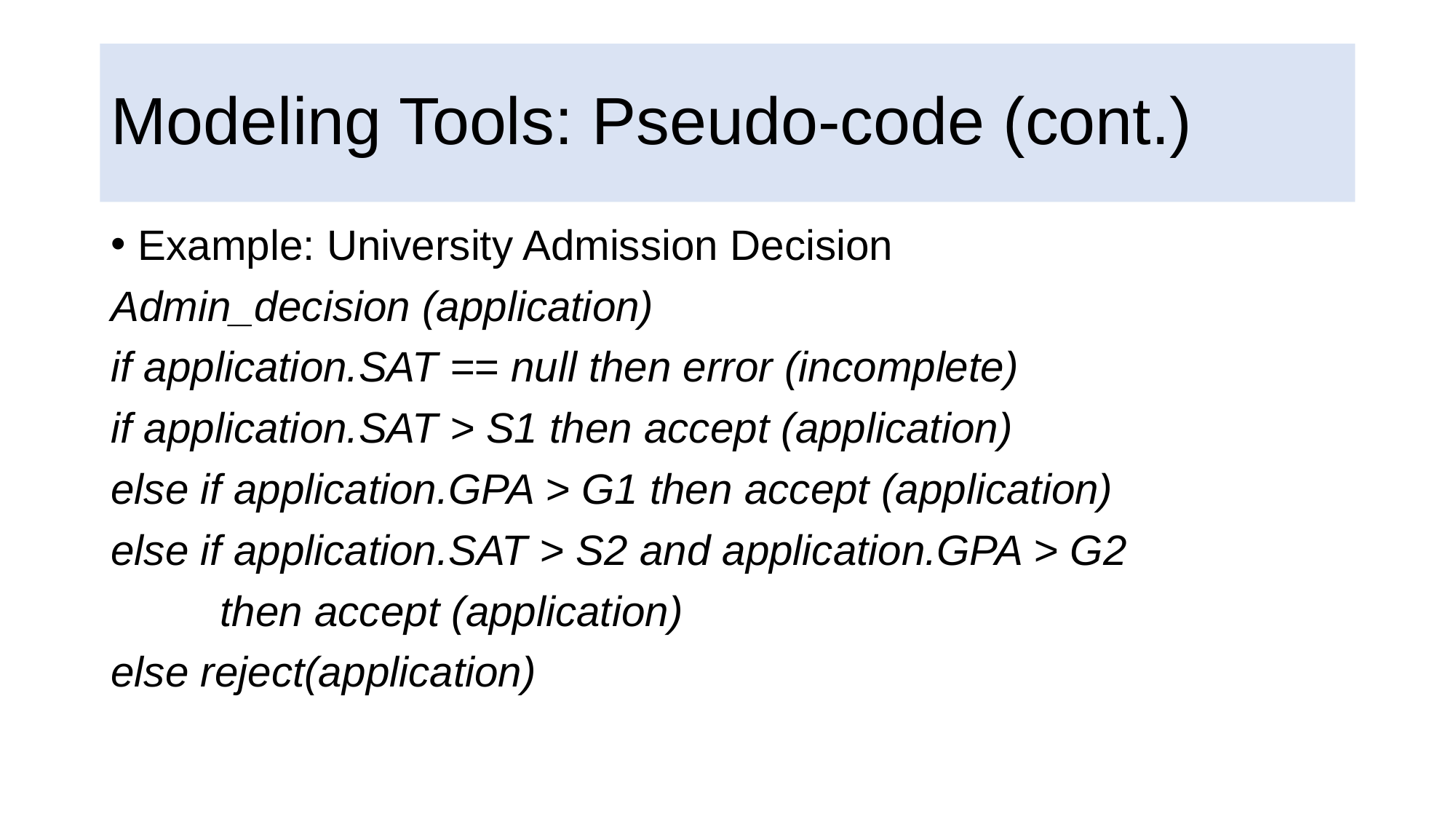

# Modeling Tools: Pseudo-code (cont.)
Example: University Admission Decision
Admin_decision (application)
if application.SAT == null then error (incomplete)
if application.SAT > S1 then accept (application)
else if application.GPA > G1 then accept (application)
else if application.SAT > S2 and application.GPA > G2
	then accept (application)
else reject(application)